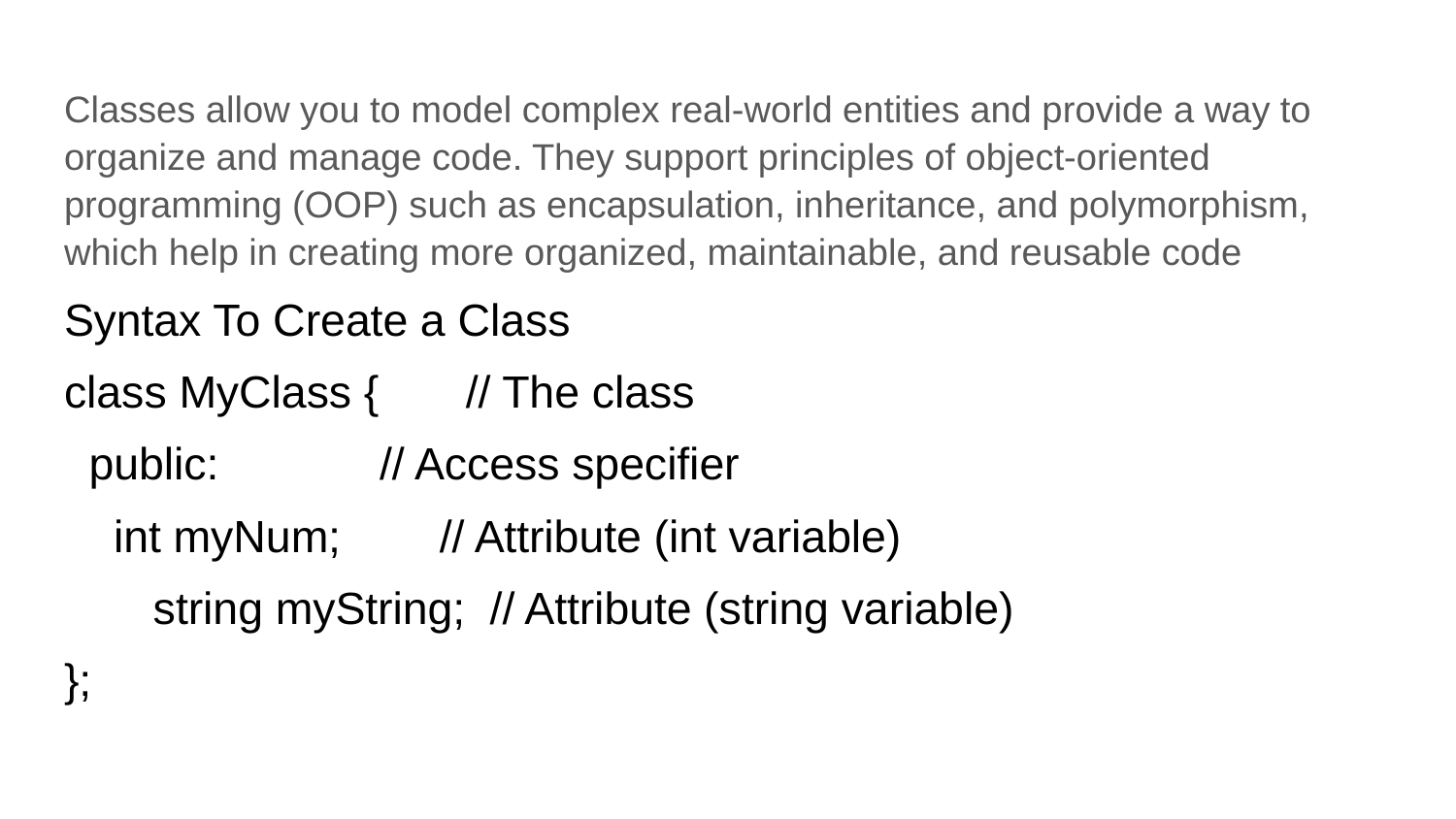

Classes allow you to model complex real-world entities and provide a way to organize and manage code. They support principles of object-oriented programming (OOP) such as encapsulation, inheritance, and polymorphism, which help in creating more organized, maintainable, and reusable code
Syntax To Create a Class
class MyClass {       // The class
  public:             // Access specifier
    int myNum;        // Attribute (int variable)
	string myString;  // Attribute (string variable)
};